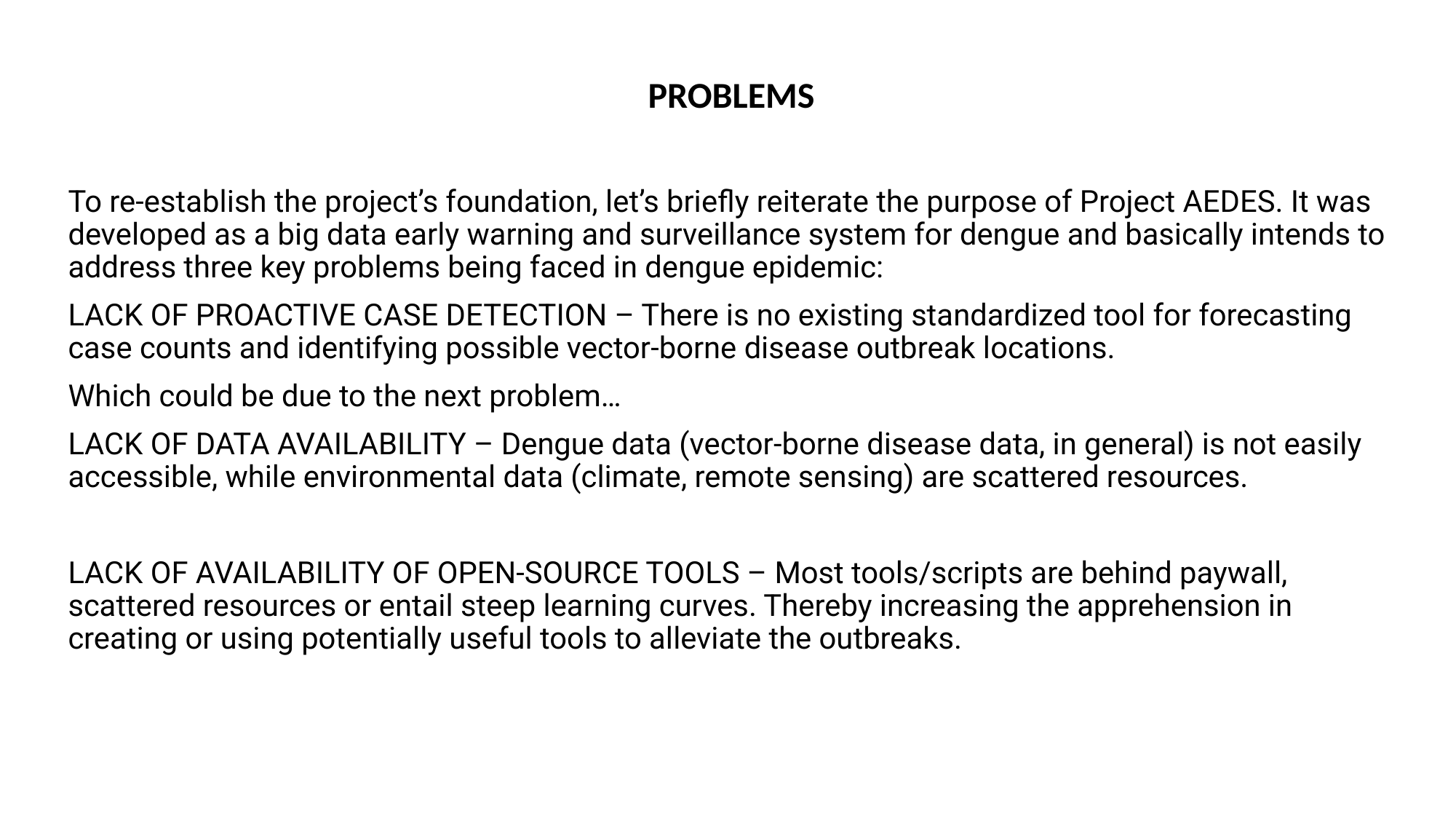

PROBLEMS

To re-establish the project’s foundation, let’s briefly reiterate the purpose of Project AEDES. It was developed as a big data early warning and surveillance system for dengue and basically intends to address three key problems being faced in dengue epidemic:
LACK OF PROACTIVE CASE DETECTION – There is no existing standardized tool for forecasting case counts and identifying possible vector-borne disease outbreak locations.
Which could be due to the next problem…
LACK OF DATA AVAILABILITY – Dengue data (vector-borne disease data, in general) is not easily accessible, while environmental data (climate, remote sensing) are scattered resources.

LACK OF AVAILABILITY OF OPEN-SOURCE TOOLS – Most tools/scripts are behind paywall, scattered resources or entail steep learning curves. Thereby increasing the apprehension in creating or using potentially useful tools to alleviate the outbreaks.